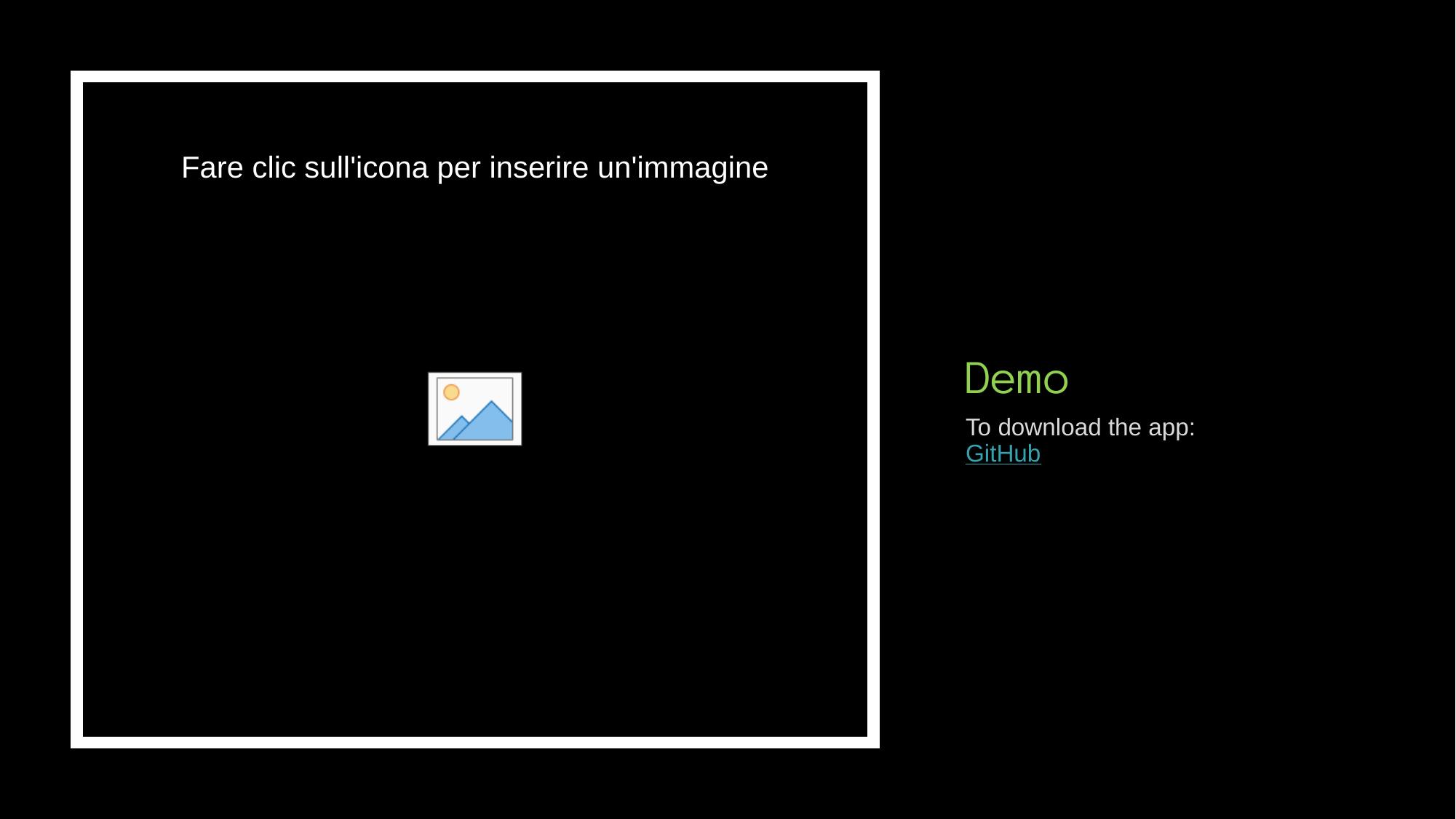

# Demo
To download the app:
GitHub